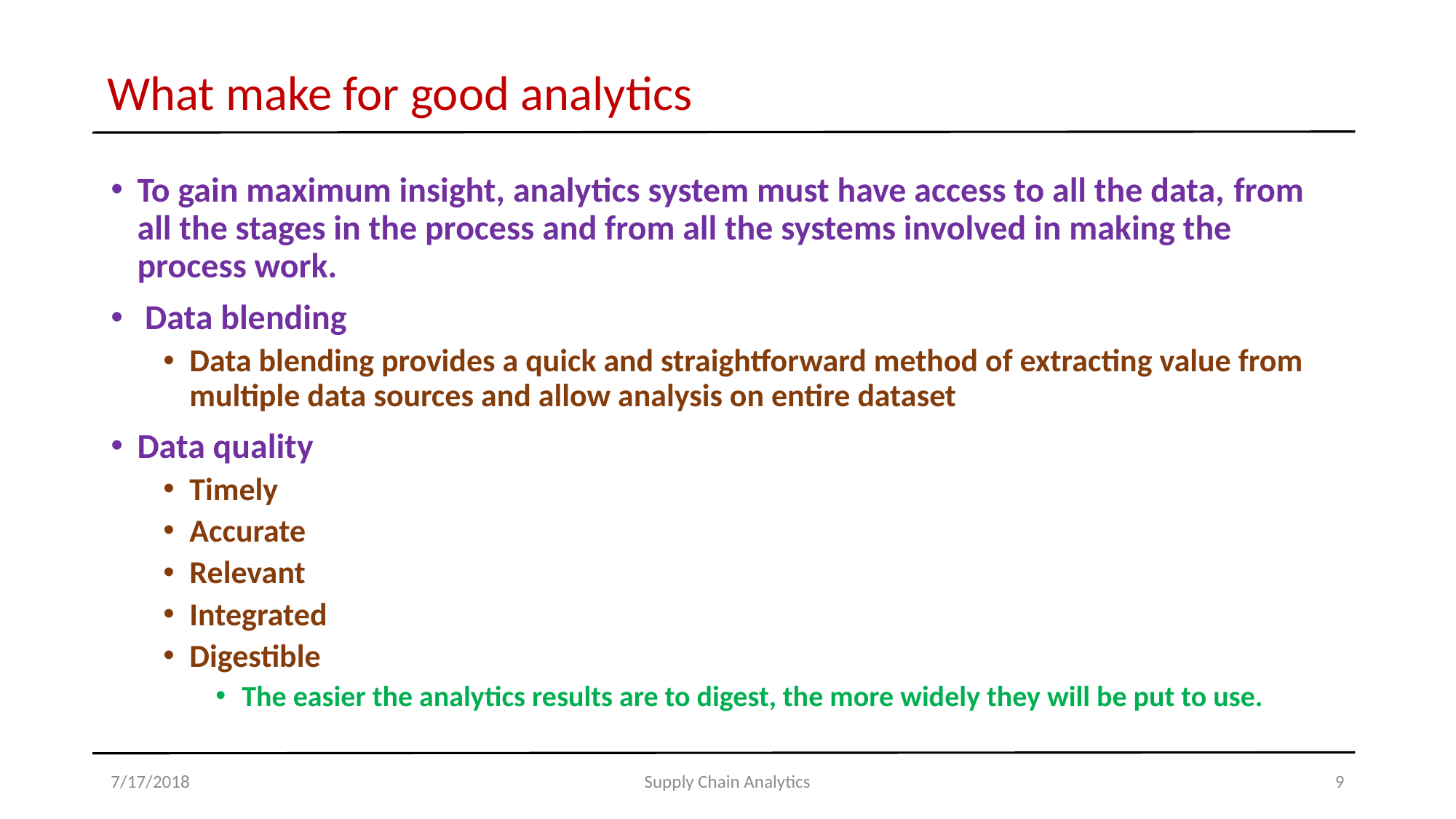

# What make for good analytics
To gain maximum insight, analytics system must have access to all the data, from all the stages in the process and from all the systems involved in making the process work.
 Data blending
Data blending provides a quick and straightforward method of extracting value from multiple data sources and allow analysis on entire dataset
Data quality
Timely
Accurate
Relevant
Integrated
Digestible
The easier the analytics results are to digest, the more widely they will be put to use.

7/17/2018
Supply Chain Analytics
9